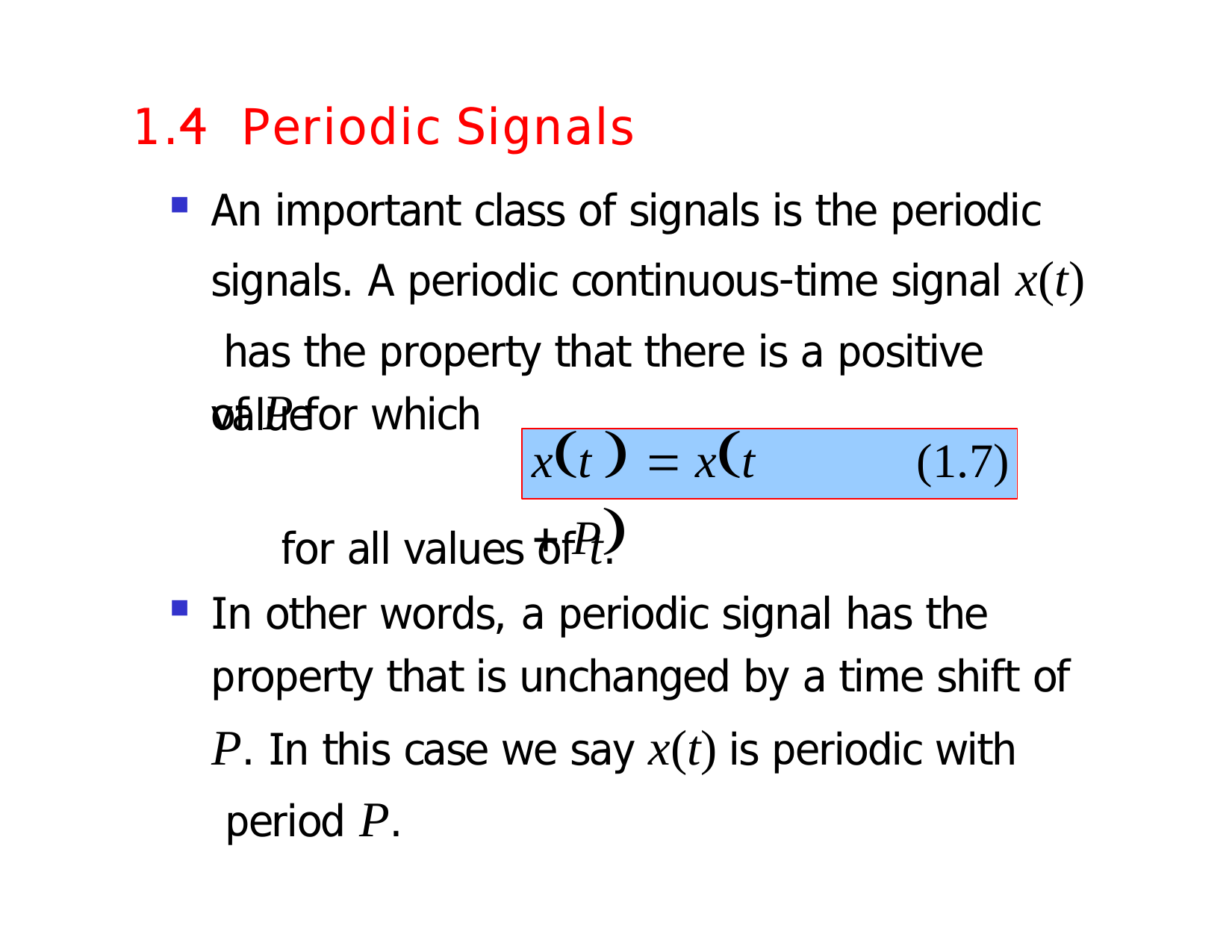

# 1.4	Periodic Signals
An important class of signals is the periodic  signals. A periodic continuous-time signal x(t)  has the property that there is a positive value
of P for which
x(t ) = x(t + P)
(1.7)

for all values of t.
In other words, a periodic signal has the  property that is unchanged by a time shift of
P. In this case we say x(t) is periodic with  period P.
Dr. B. S. Daga  Fr.CRCE, Mumbai